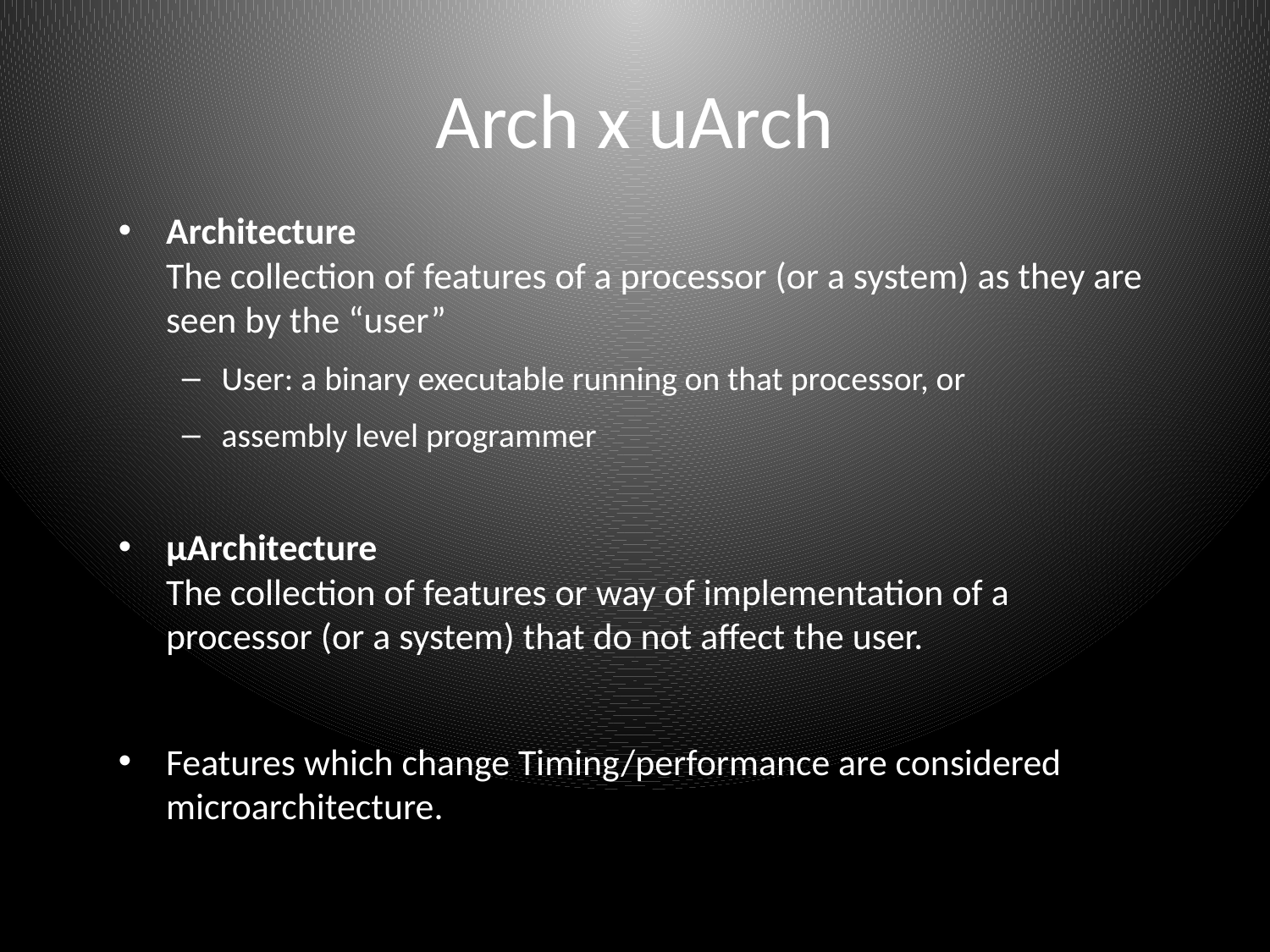

Arch x uArch
Architecture
The collection of features of a processor (or a system) as they are seen by the “user”
User: a binary executable running on that processor, or
assembly level programmer

μArchitecture
The collection of features or way of implementation of a processor (or a system) that do not affect the user.

Features which change Timing/performance are considered microarchitecture.